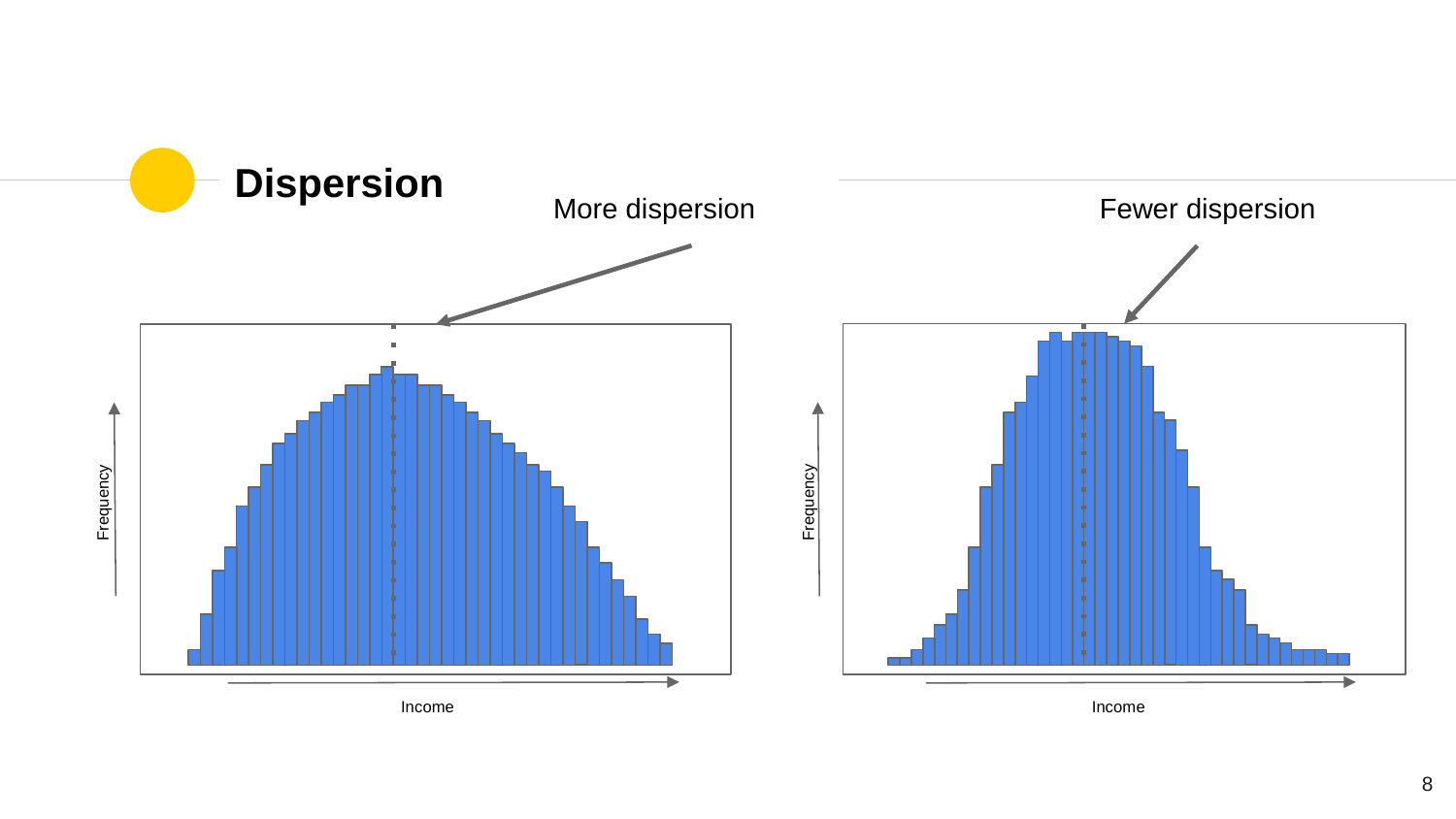

# Dispersion
More dispersion
Fewer dispersion

Frequency
Frequency

Income
Income
8